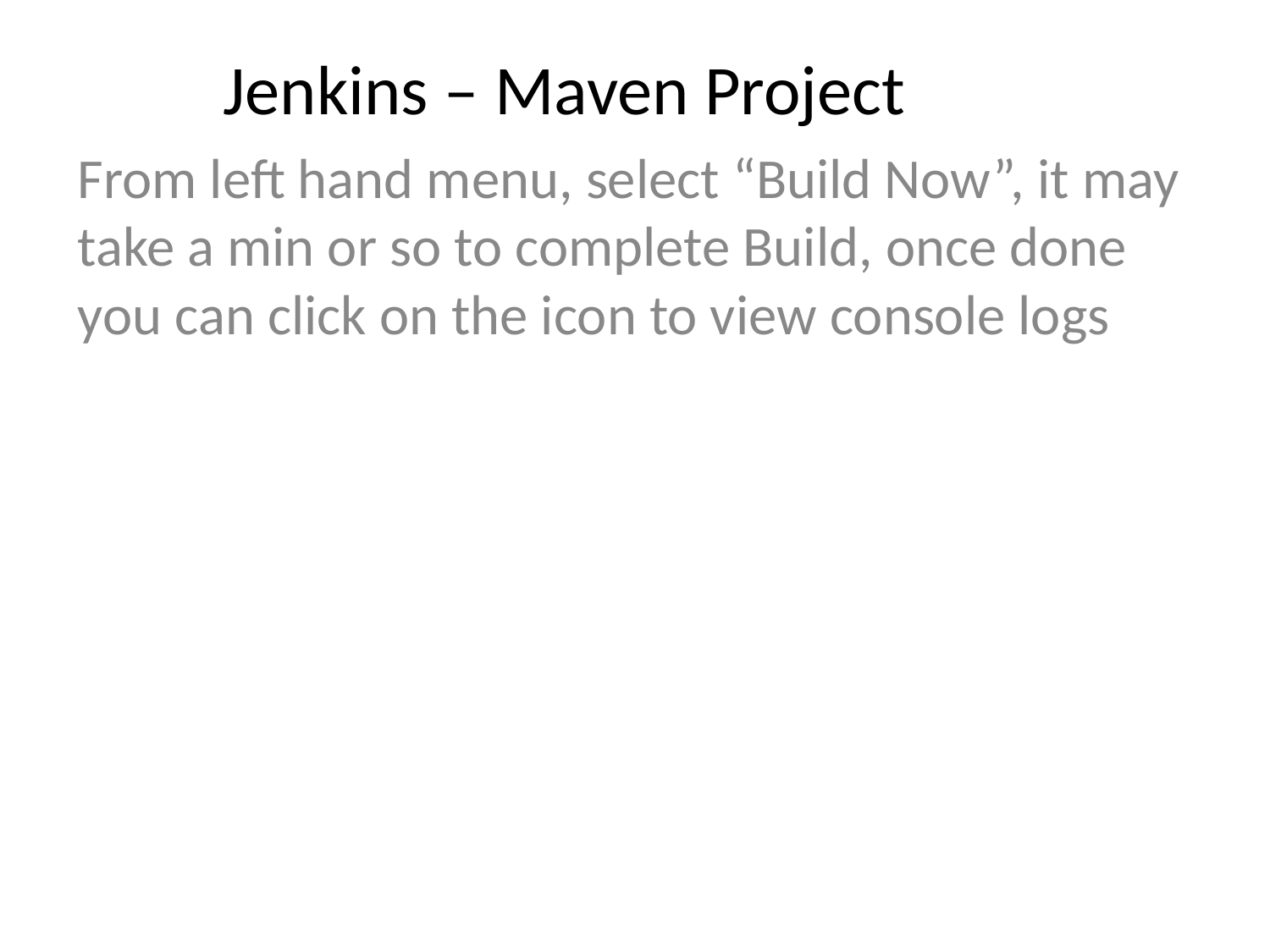

# Jenkins – Maven Project
From left hand menu, select “Build Now”, it may take a min or so to complete Build, once done you can click on the icon to view console logs